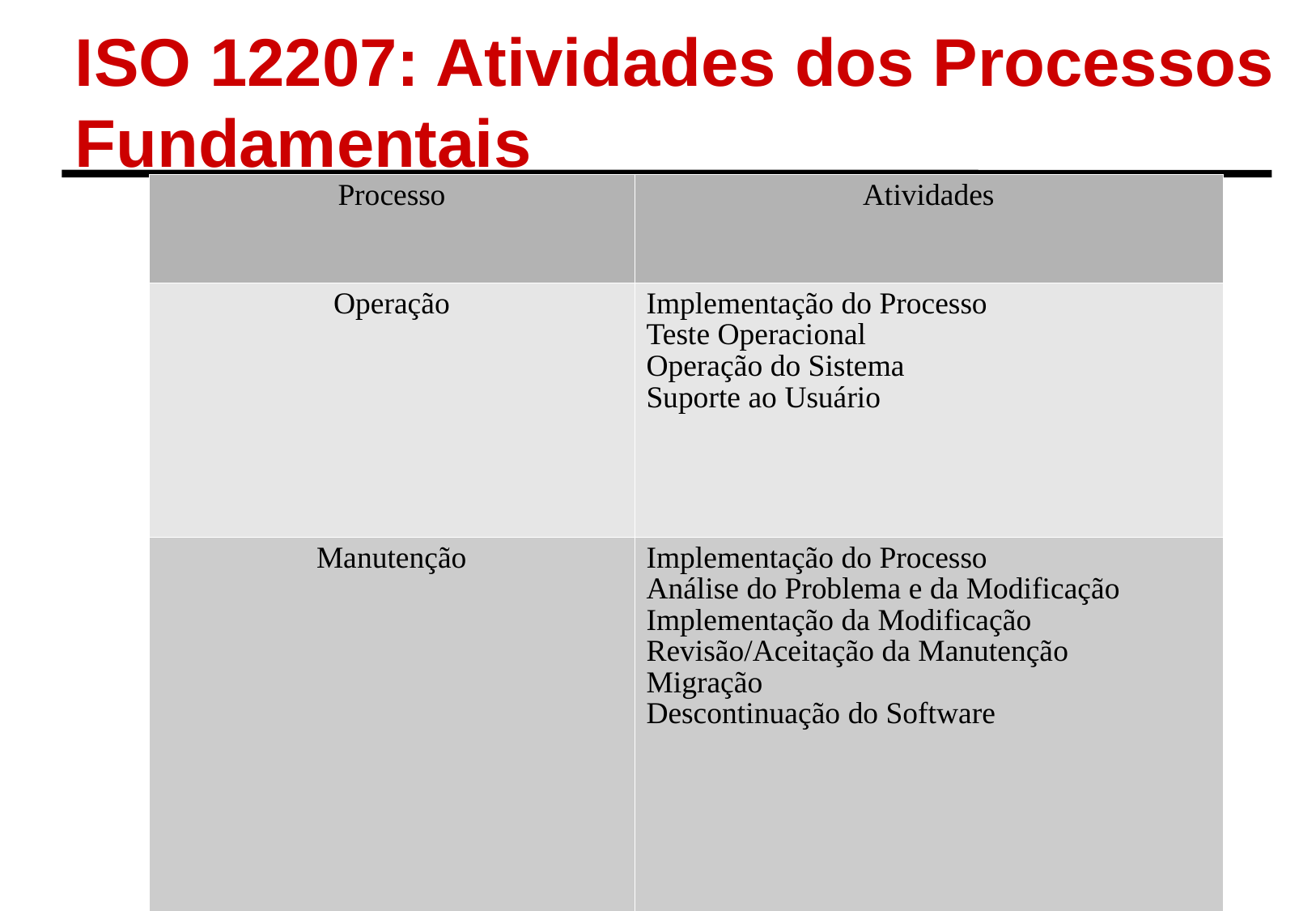

ISO 12207: Atividades dos Processos Fundamentais

| Processo | Atividades |
| --- | --- |
| Operação | Implementação do Processo Teste Operacional Operação do Sistema Suporte ao Usuário |
| Manutenção | Implementação do Processo Análise do Problema e da Modificação Implementação da Modificação Revisão/Aceitação da Manutenção Migração Descontinuação do Software |